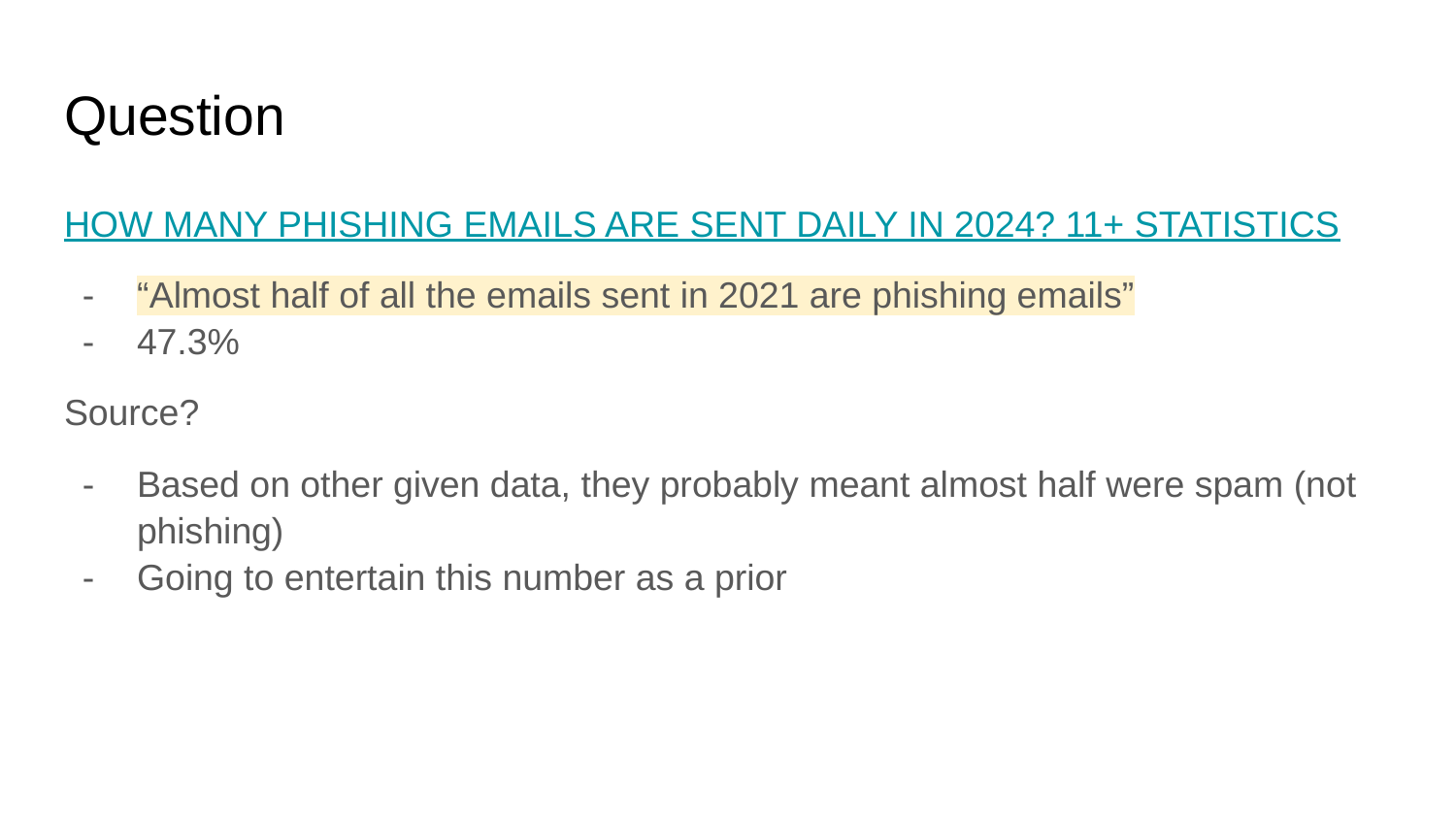

# Question
HOW MANY PHISHING EMAILS ARE SENT DAILY IN 2024? 11+ STATISTICS
“Almost half of all the emails sent in 2021 are phishing emails”
47.3%
Source?
Based on other given data, they probably meant almost half were spam (not phishing)
Going to entertain this number as a prior